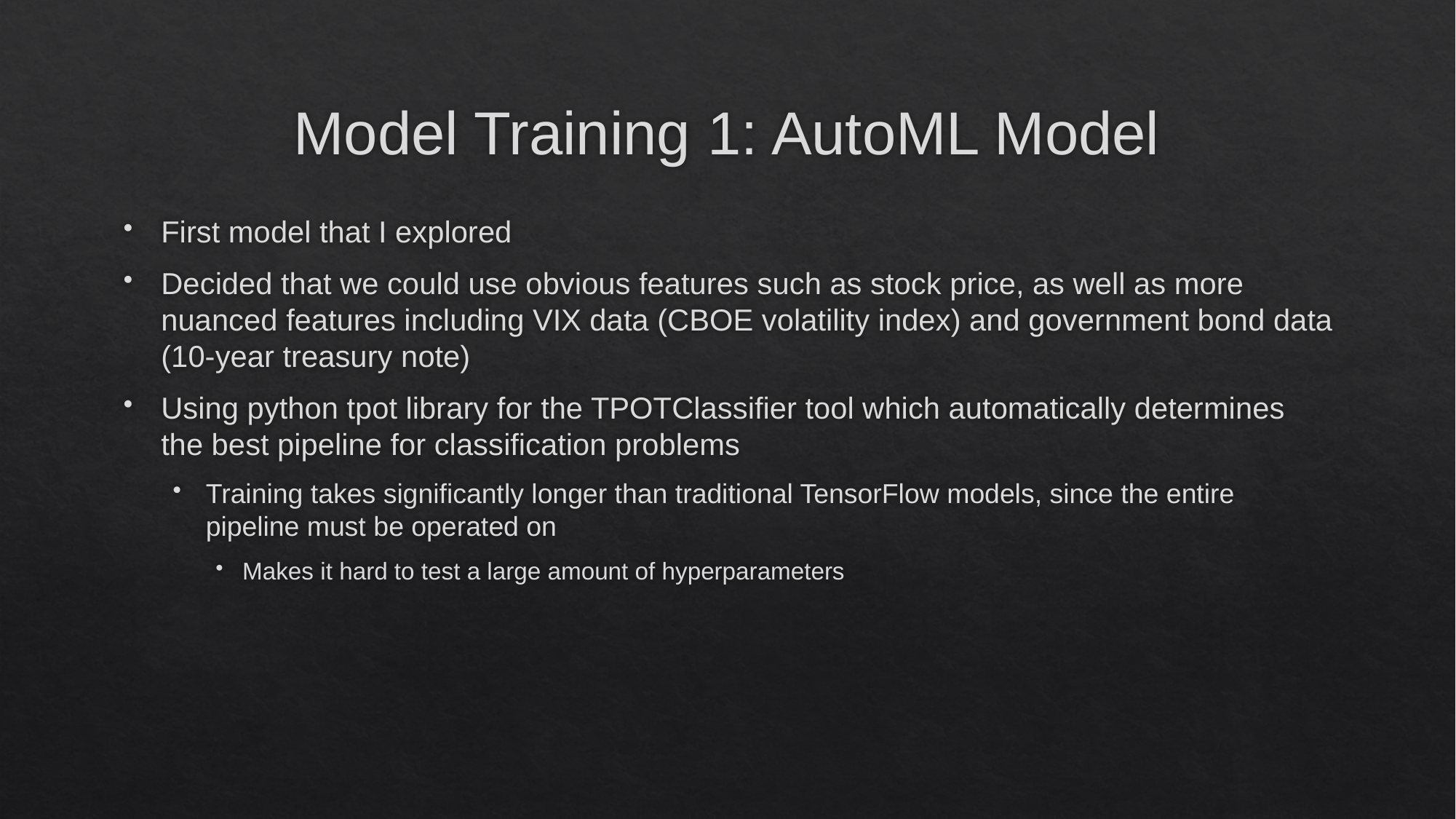

# Model Training 1: AutoML Model
First model that I explored
Decided that we could use obvious features such as stock price, as well as more nuanced features including VIX data (CBOE volatility index) and government bond data (10-year treasury note)
Using python tpot library for the TPOTClassifier tool which automatically determines the best pipeline for classification problems
Training takes significantly longer than traditional TensorFlow models, since the entire pipeline must be operated on
Makes it hard to test a large amount of hyperparameters